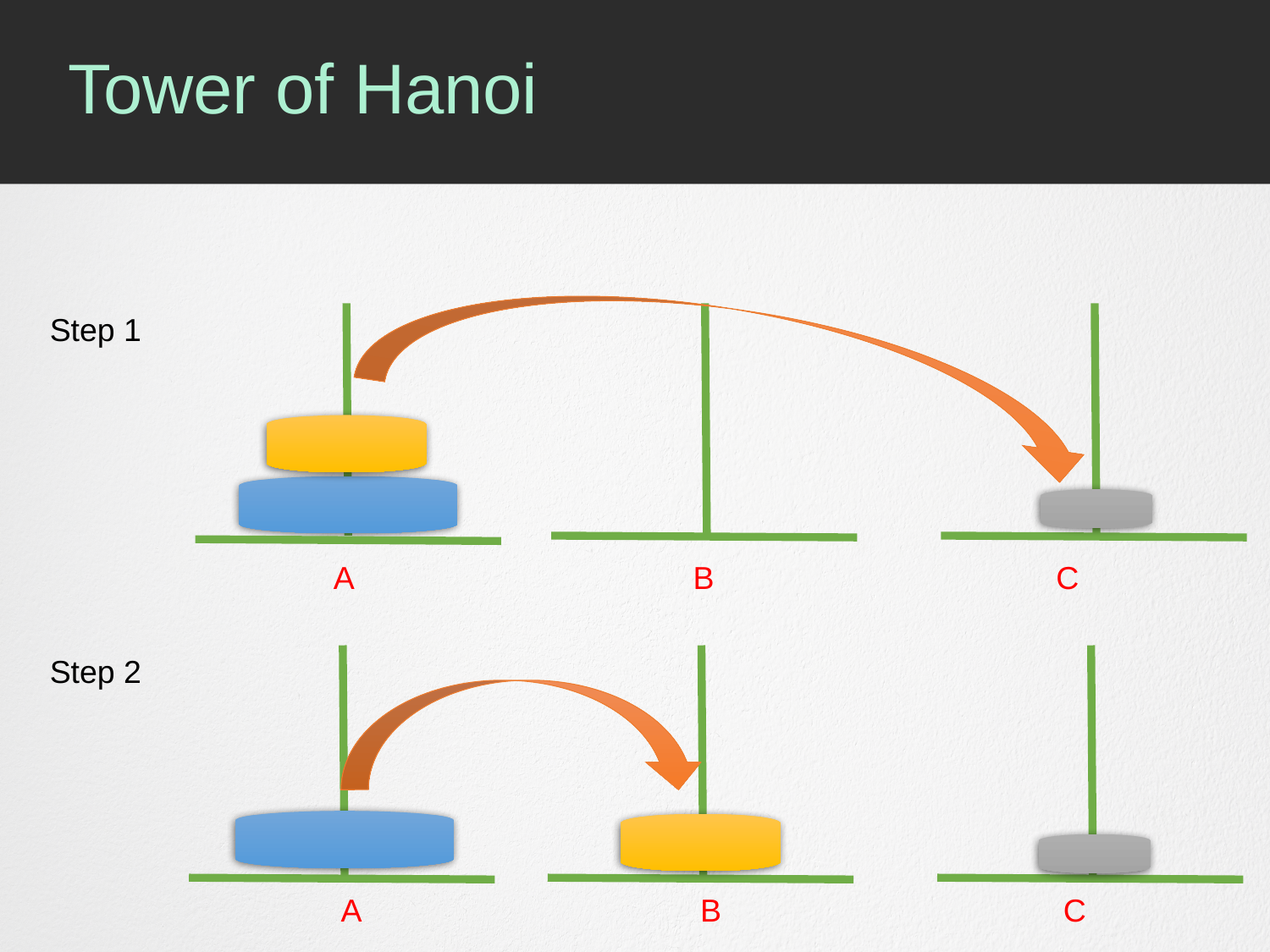

# Tower of Hanoi
Step 1

A
B
C
Step 2

A
B
C